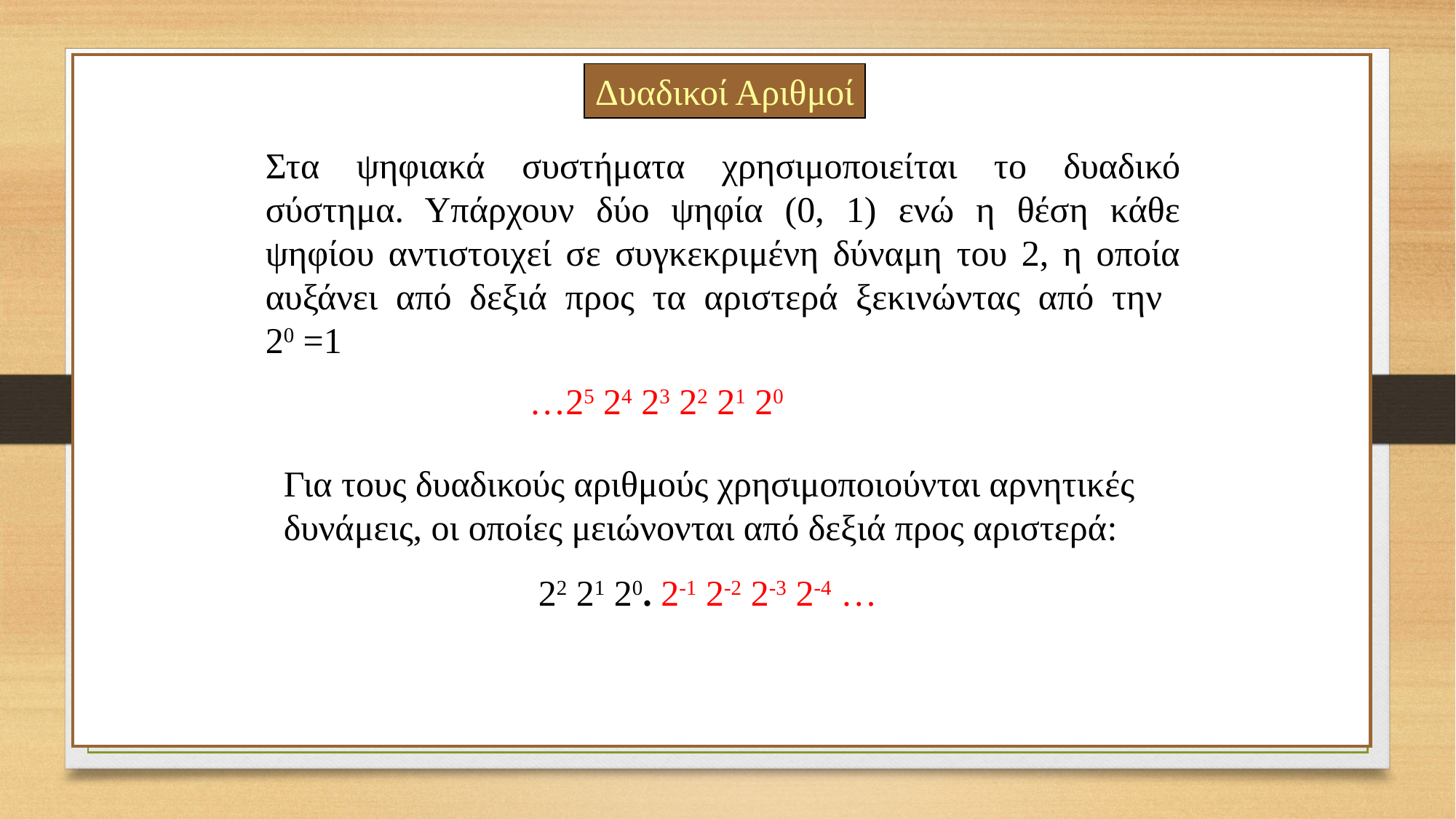

Δυαδικοί Αριθμοί
Στα ψηφιακά συστήματα χρησιμοποιείται το δυαδικό σύστημα. Υπάρχουν δύο ψηφία (0, 1) ενώ η θέση κάθε ψηφίου αντιστοιχεί σε συγκεκριμένη δύναμη του 2, η οποία αυξάνει από δεξιά προς τα αριστερά ξεκινώντας από την
20 =1

…25 24 23 22 21 20
Για τους δυαδικούς αριθμούς χρησιμοποιούνται αρνητικές δυνάμεις, οι οποίες μειώνονται από δεξιά προς αριστερά:
22 21 20. 2-1 2-2 2-3 2-4 …